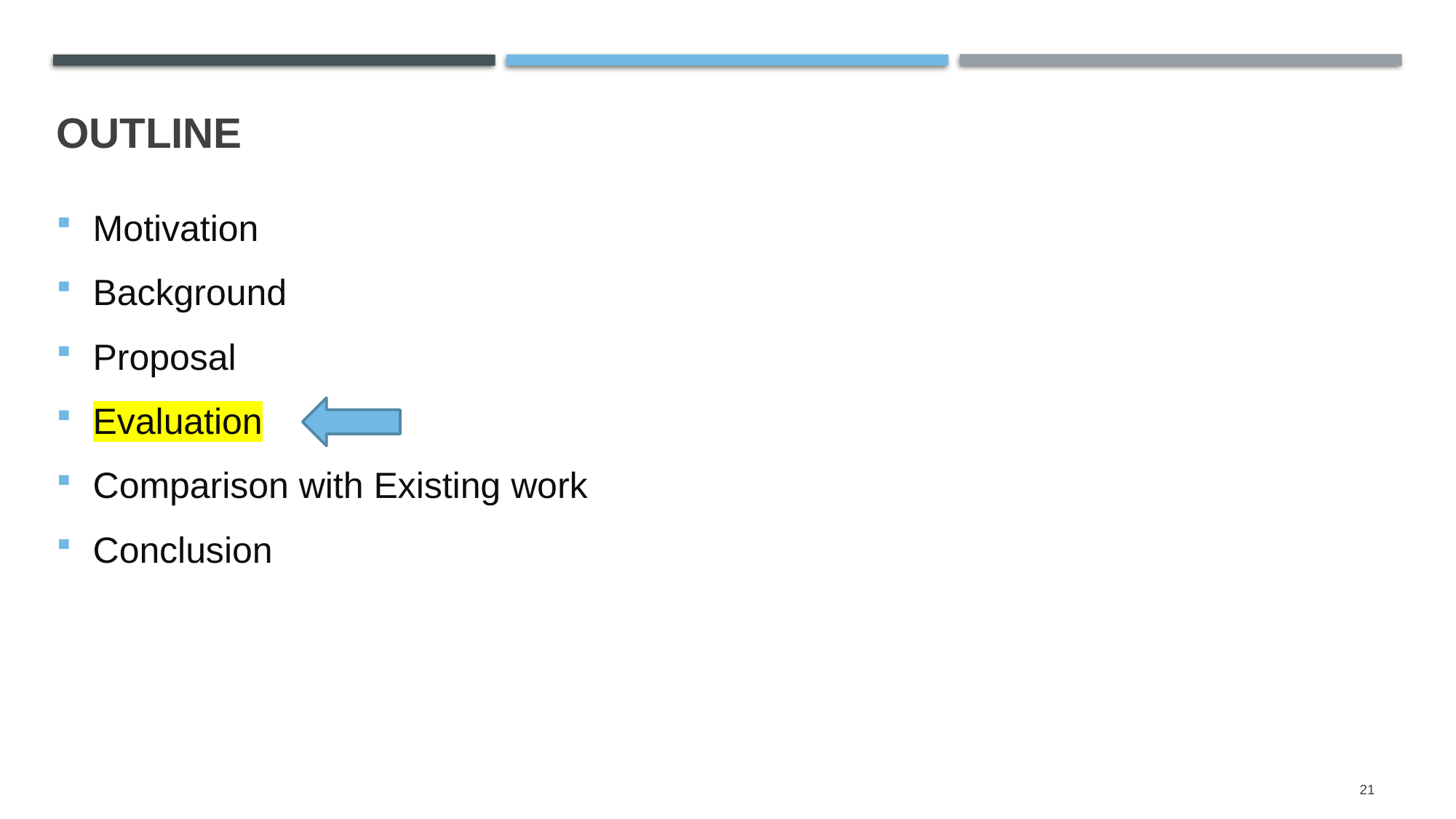

# Outline
Motivation
Background
Proposal
Evaluation
Comparison with Existing work
Conclusion

21